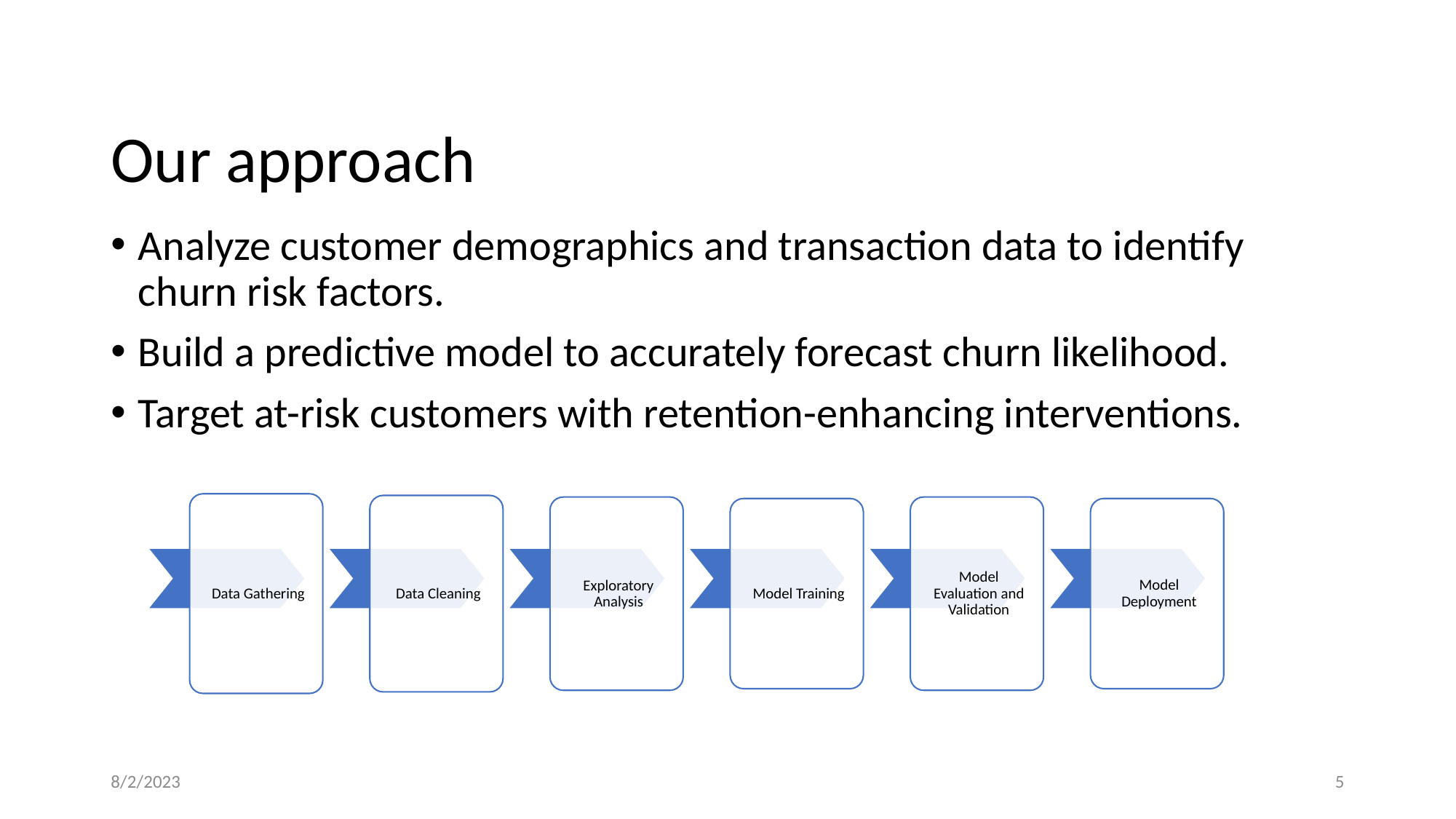

# Our approach
Analyze customer demographics and transaction data to identify churn risk factors.
Build a predictive model to accurately forecast churn likelihood.
Target at-risk customers with retention-enhancing interventions.
Data Gathering
Data Cleaning
Exploratory Analysis
Model Training
Model Evaluation and Validation
Model Deployment
8/2/2023
5